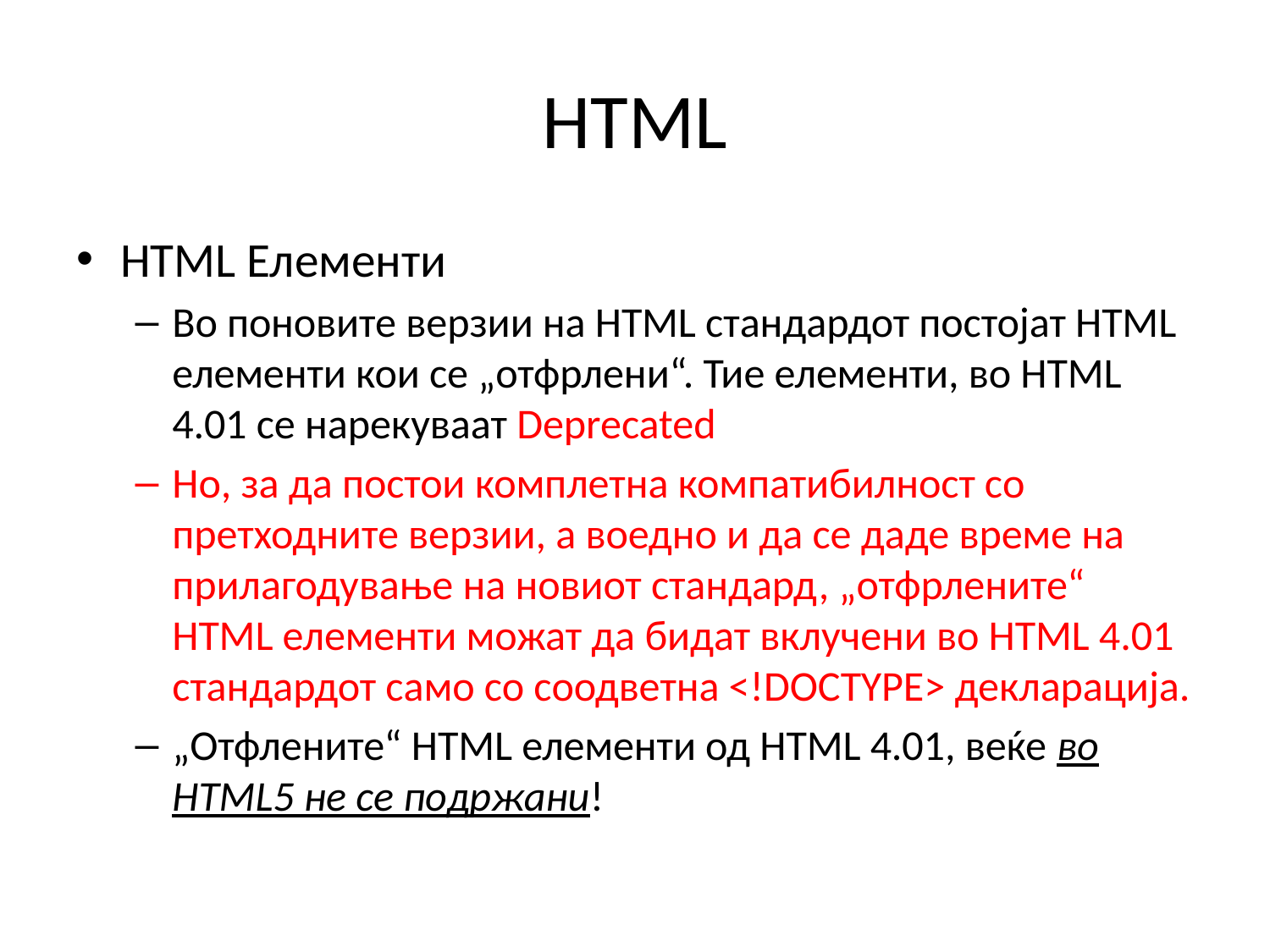

# HTML
HTML Елементи
Во поновите верзии на HTML стандардот постојат HTML елементи кои се „отфрлени“. Тие елементи, во HTML 4.01 се нарекуваат Deprecated
Но, за да постои комплетна компатибилност со претходните верзии, а воедно и да се даде време на прилагодување на новиот стандард, „отфрлените“ HTML елементи можат да бидат вклучени во HTML 4.01 стандардот само со соодветна <!DOCTYPE> декларација.
„Отфлените“ HTML елементи од HTML 4.01, веќе во HTML5 не се подржани!